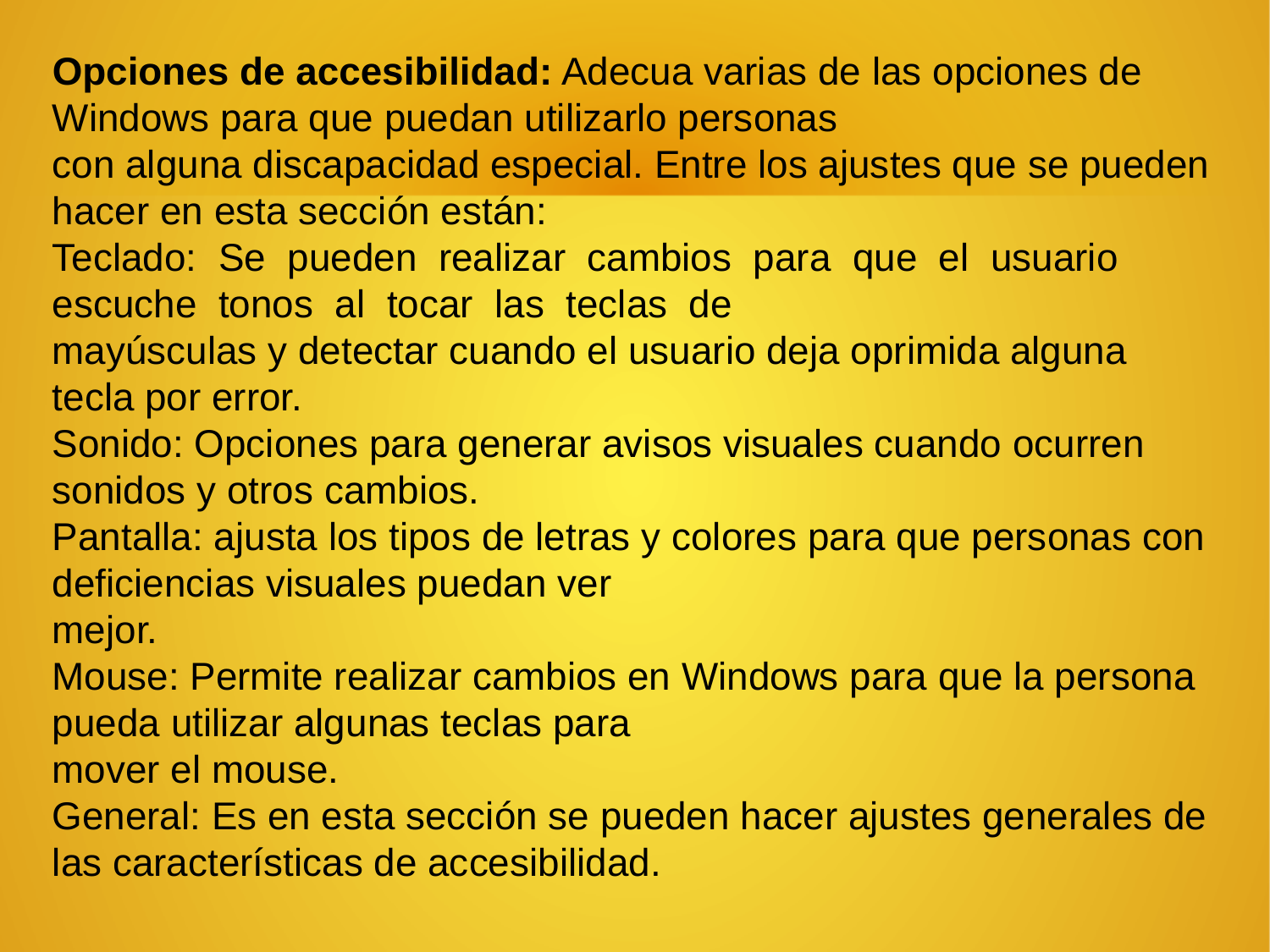

Opciones de accesibilidad: Adecua varias de las opciones de Windows para que puedan utilizarlo personas
con alguna discapacidad especial. Entre los ajustes que se pueden hacer en esta sección están:
Teclado:  Se  pueden  realizar  cambios  para  que  el  usuario  escuche  tonos  al  tocar  las  teclas  de
mayúsculas y detectar cuando el usuario deja oprimida alguna tecla por error.
Sonido: Opciones para generar avisos visuales cuando ocurren sonidos y otros cambios.
Pantalla: ajusta los tipos de letras y colores para que personas con deficiencias visuales puedan ver
mejor.
Mouse: Permite realizar cambios en Windows para que la persona pueda utilizar algunas teclas para
mover el mouse.
General: Es en esta sección se pueden hacer ajustes generales de las características de accesibilidad.